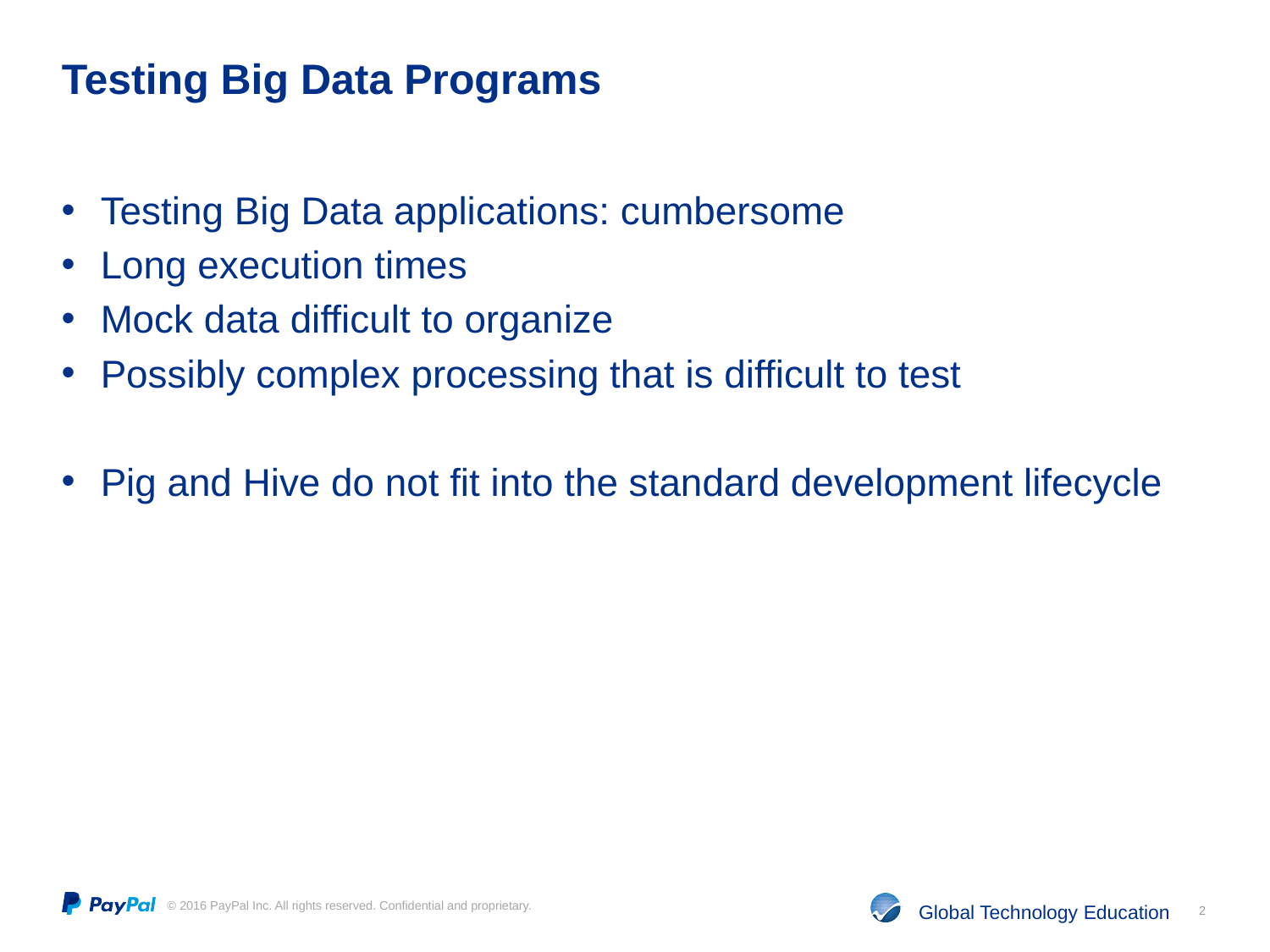

# Testing Big Data Programs
Testing Big Data applications: cumbersome
Long execution times
Mock data difficult to organize
Possibly complex processing that is difficult to test

Pig and Hive do not fit into the standard development lifecycle
2